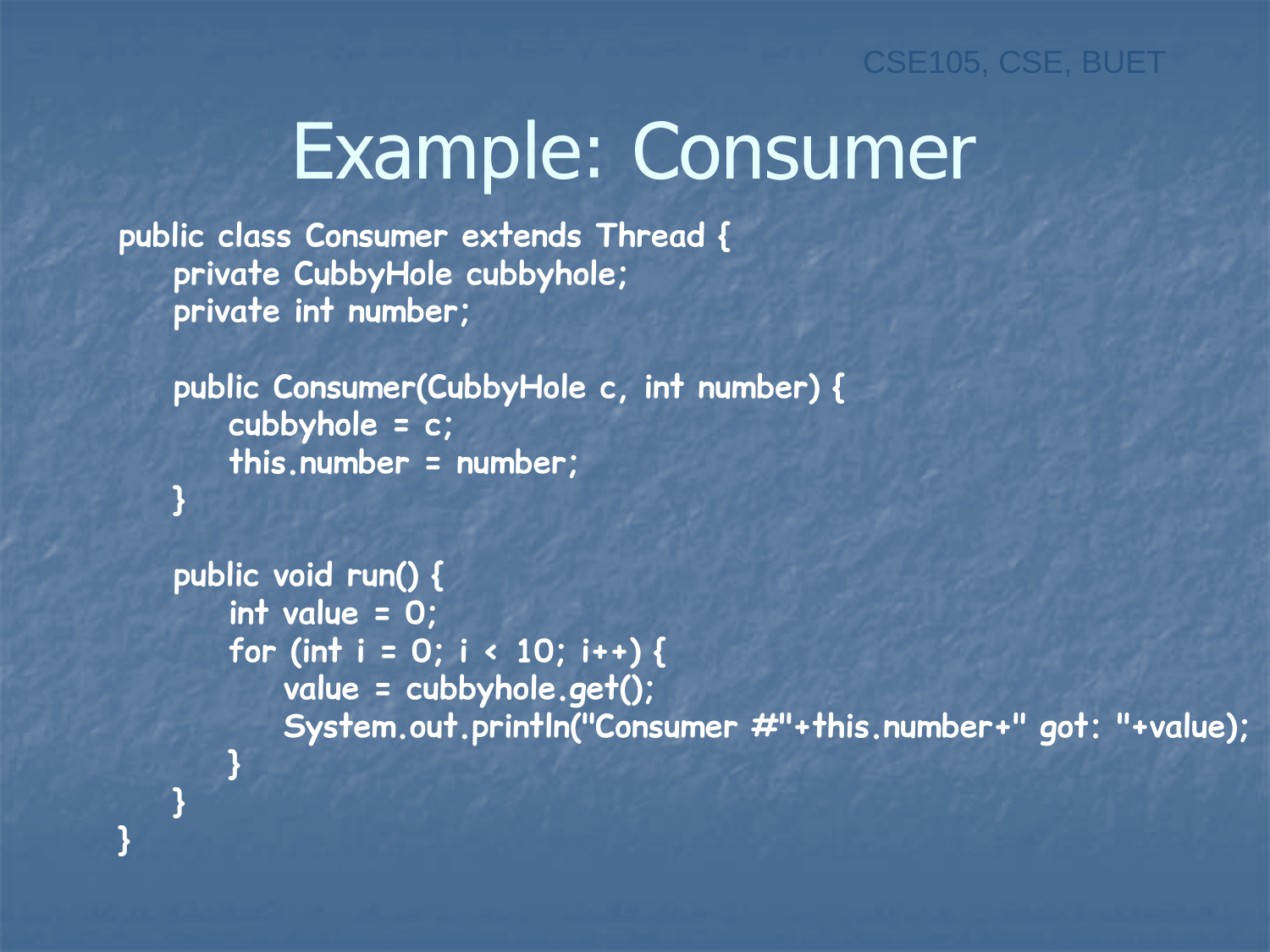

# Example: Consumer
public class Consumer extends Thread {
    private CubbyHole cubbyhole;
    private int number;

    public Consumer(CubbyHole c, int number) {
        cubbyhole = c;
        this.number = number;
    }

    public void run() {
        int value = 0;
        for (int i = 0; i < 10; i++) {
            value = cubbyhole.get();
            System.out.println("Consumer #"+this.number+" got: "+value);
        }
    }
}